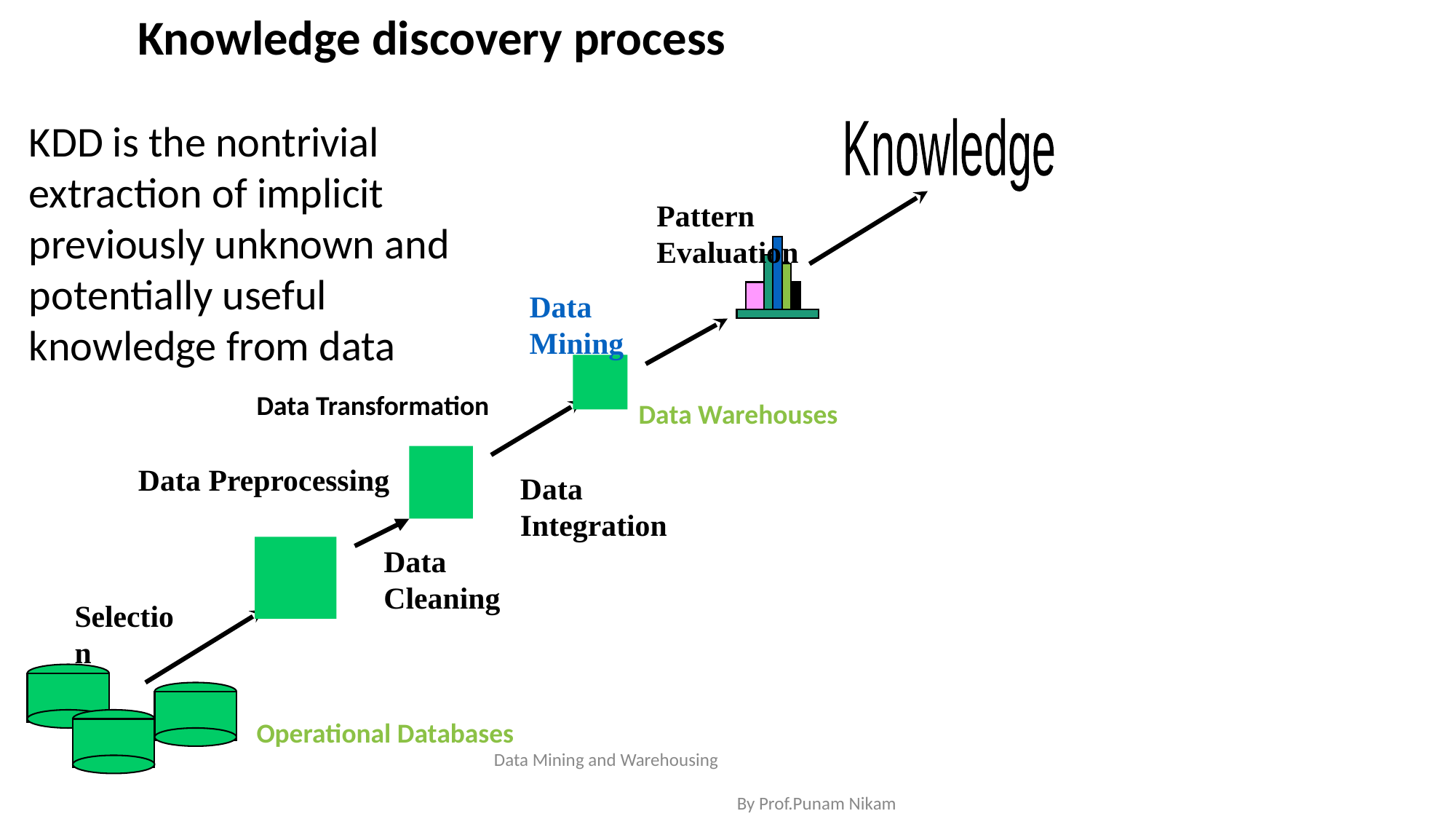

Knowledge discovery process
KDD is the nontrivial extraction of implicit previously unknown and potentially useful knowledge from data
Knowledge
Pattern Evaluation

Data Mining

Data Transformation
Data Warehouses

Data Preprocessing
Data Integration

Data Cleaning
Selection

Operational Databases

Data Mining and Warehousing                                                                                                                                                                                                                       By Prof.Punam Nikam